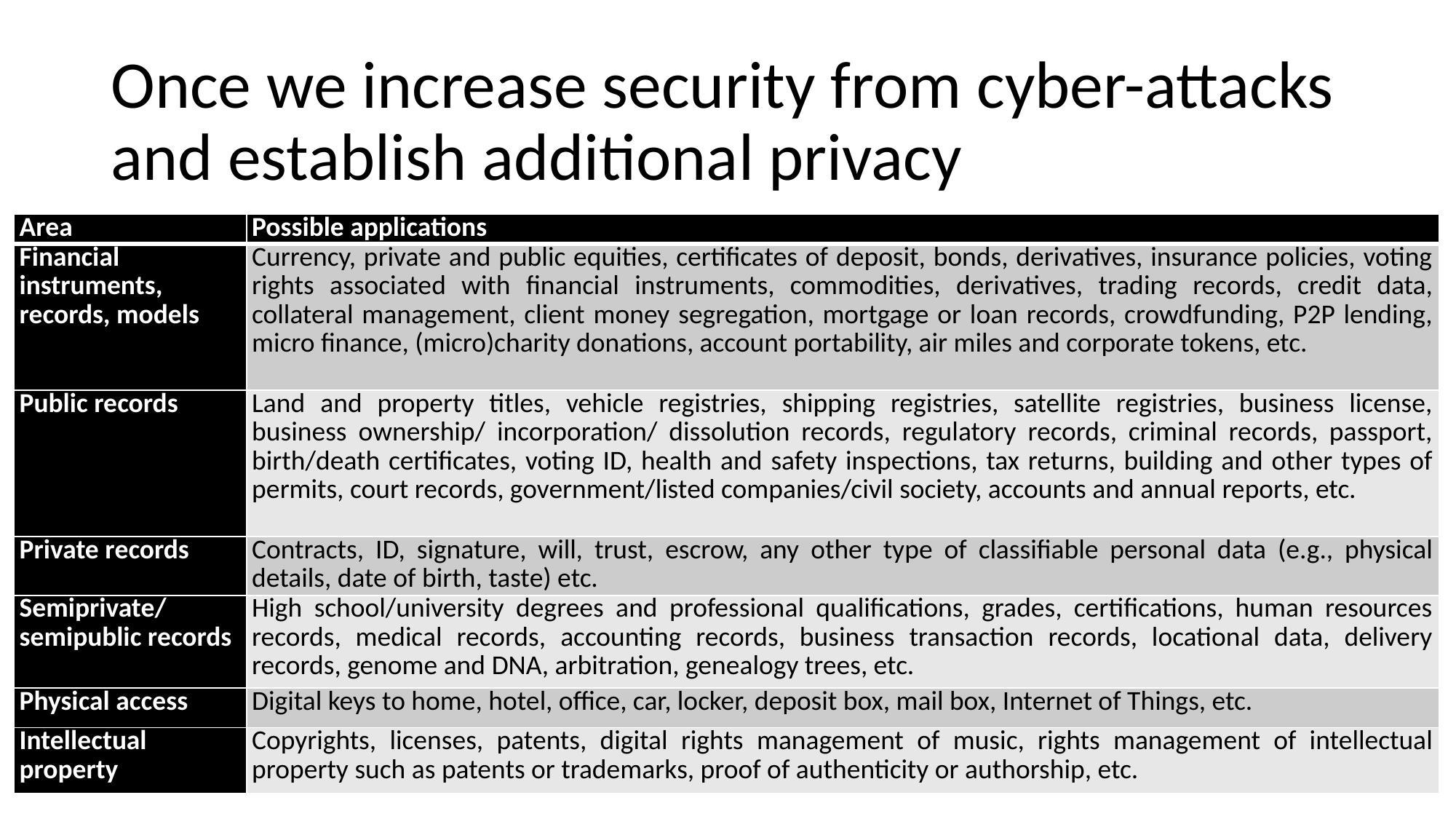

# Once we increase security from cyber-attacks and establish additional privacy
| Area | Possible applications |
| --- | --- |
| Financial instruments, records, models | Currency, private and public equities, certificates of deposit, bonds, derivatives, insurance policies, voting rights associated with financial instruments, commodities, derivatives, trading records, credit data, collateral management, client money segregation, mortgage or loan records, crowdfunding, P2P lending, micro finance, (micro)charity donations, account portability, air miles and corporate tokens, etc. |
| Public records | Land and property titles, vehicle registries, shipping registries, satellite registries, business license, business ownership/ incorporation/ dissolution records, regulatory records, criminal records, passport, birth/death certificates, voting ID, health and safety inspections, tax returns, building and other types of permits, court records, government/listed companies/civil society, accounts and annual reports, etc. |
| Private records | Contracts, ID, signature, will, trust, escrow, any other type of classifiable personal data (e.g., physical details, date of birth, taste) etc. |
| Semiprivate/ semipublic records | High school/university degrees and professional qualifications, grades, certifications, human resources records, medical records, accounting records, business transaction records, locational data, delivery records, genome and DNA, arbitration, genealogy trees, etc. |
| Physical access | Digital keys to home, hotel, office, car, locker, deposit box, mail box, Internet of Things, etc. |
| Intellectual property | Copyrights, licenses, patents, digital rights management of music, rights management of intellectual property such as patents or trademarks, proof of authenticity or authorship, etc. |